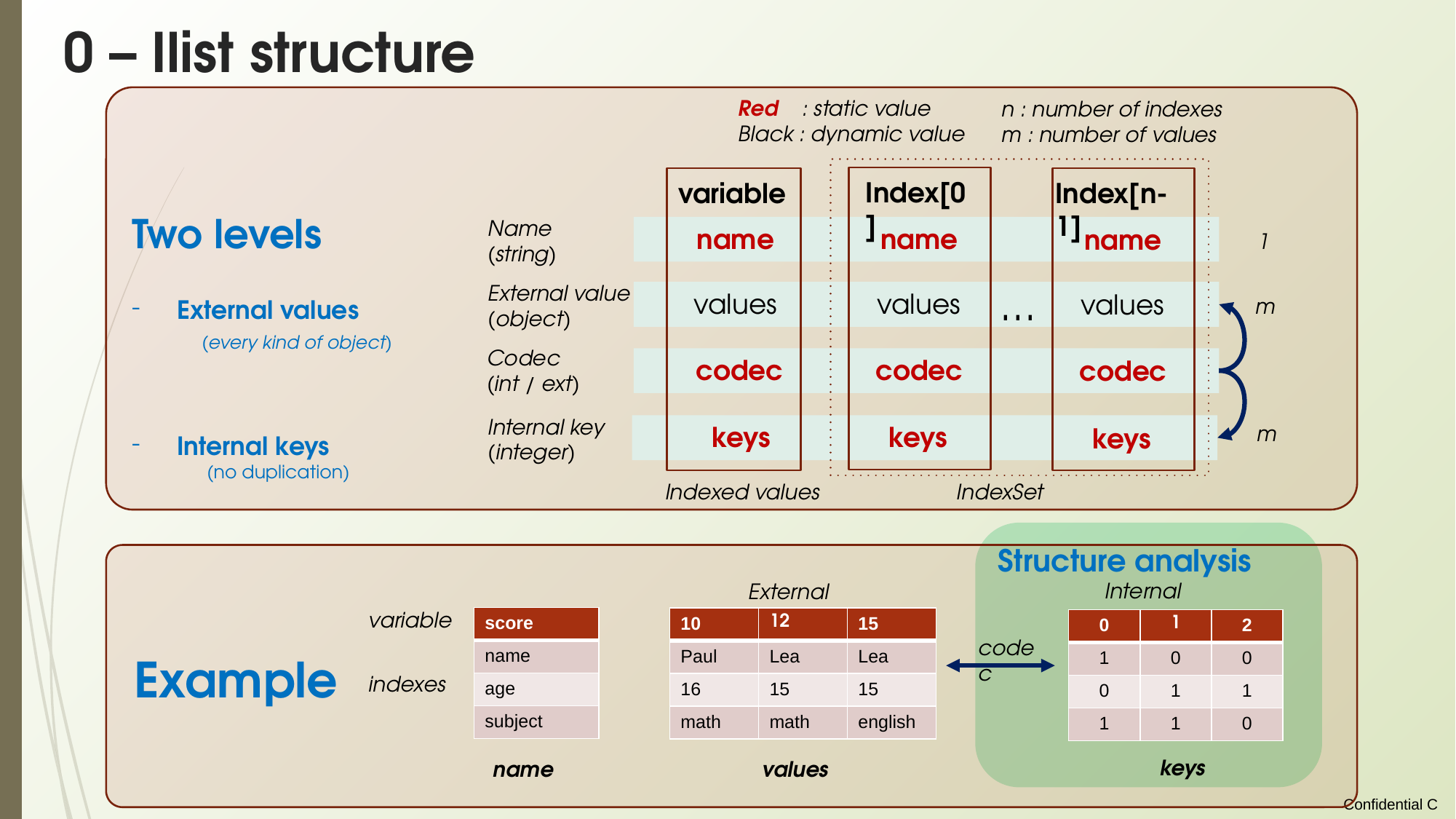

# 0 – Ilist structure

Red    : static value
Black : dynamic value
n : number of indexes
m : number of values

Index[0]
Index[n-1]
variable
Two levels

External values
	(every kind of object)

Internal keys
	 (no duplication)
Name
(string)
name
name

name
1
…
External value
(object)
values
values

values
m
Codec
(int / ext)
codec
codec

codec
Internal key (integer)
keys
keys
m

keys
Indexed values
IndexSet

Structure analysis

Internal
External
variable
| score |
| --- |
| name |
| age |
| subject |
| 10 | 12 | 15 |
| --- | --- | --- |
| Paul | Lea | Lea |
| 16 | 15 | 15 |
| math | math | english |
| 0 | 1 | 2 |
| --- | --- | --- |
| 1 | 0 | 0 |
| 0 | 1 | 1 |
| 1 | 1 | 0 |
codec
Example
indexes
keys
name
values